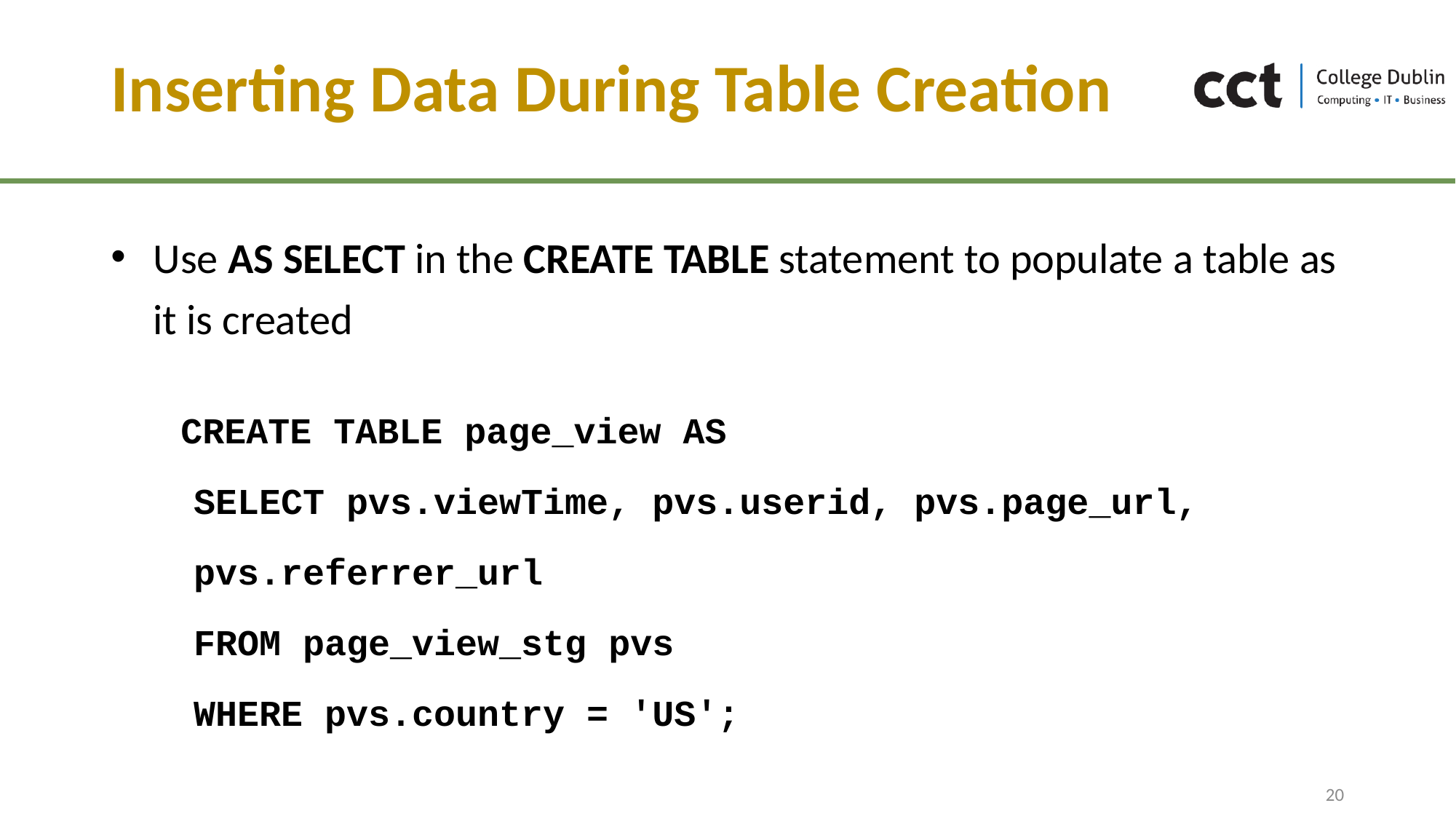

# Inserting Data During Table Creation
Use AS SELECT in the CREATE TABLE statement to populate a table as it is created

 CREATE TABLE page_view AS
SELECT pvs.viewTime, pvs.userid, pvs.page_url,
pvs.referrer_url
FROM page_view_stg pvs
WHERE pvs.country = 'US';
20